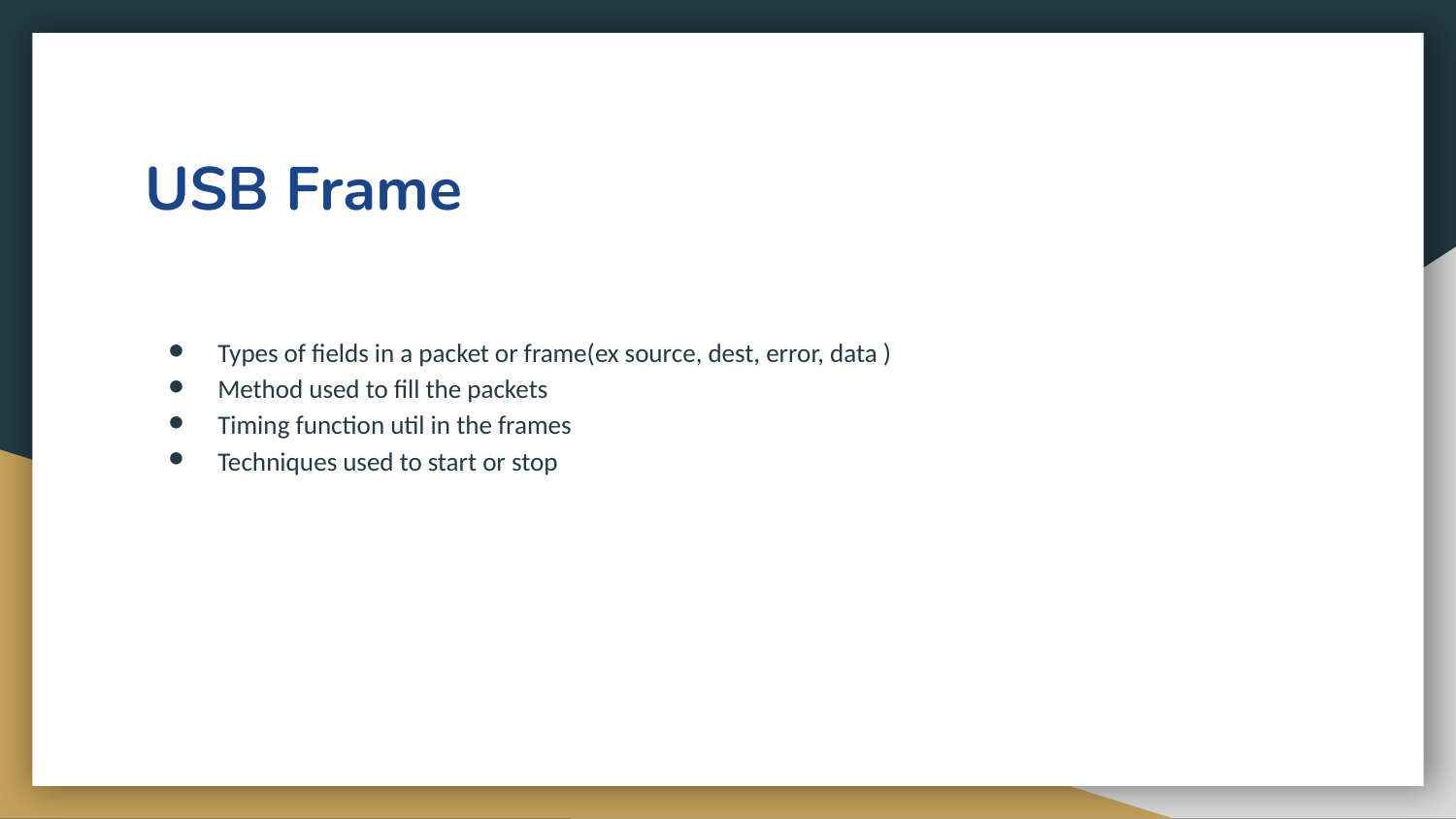

# USB Frame
Types of fields in a packet or frame(ex source, dest, error, data )
Method used to fill the packets
Timing function util in the frames
Techniques used to start or stop